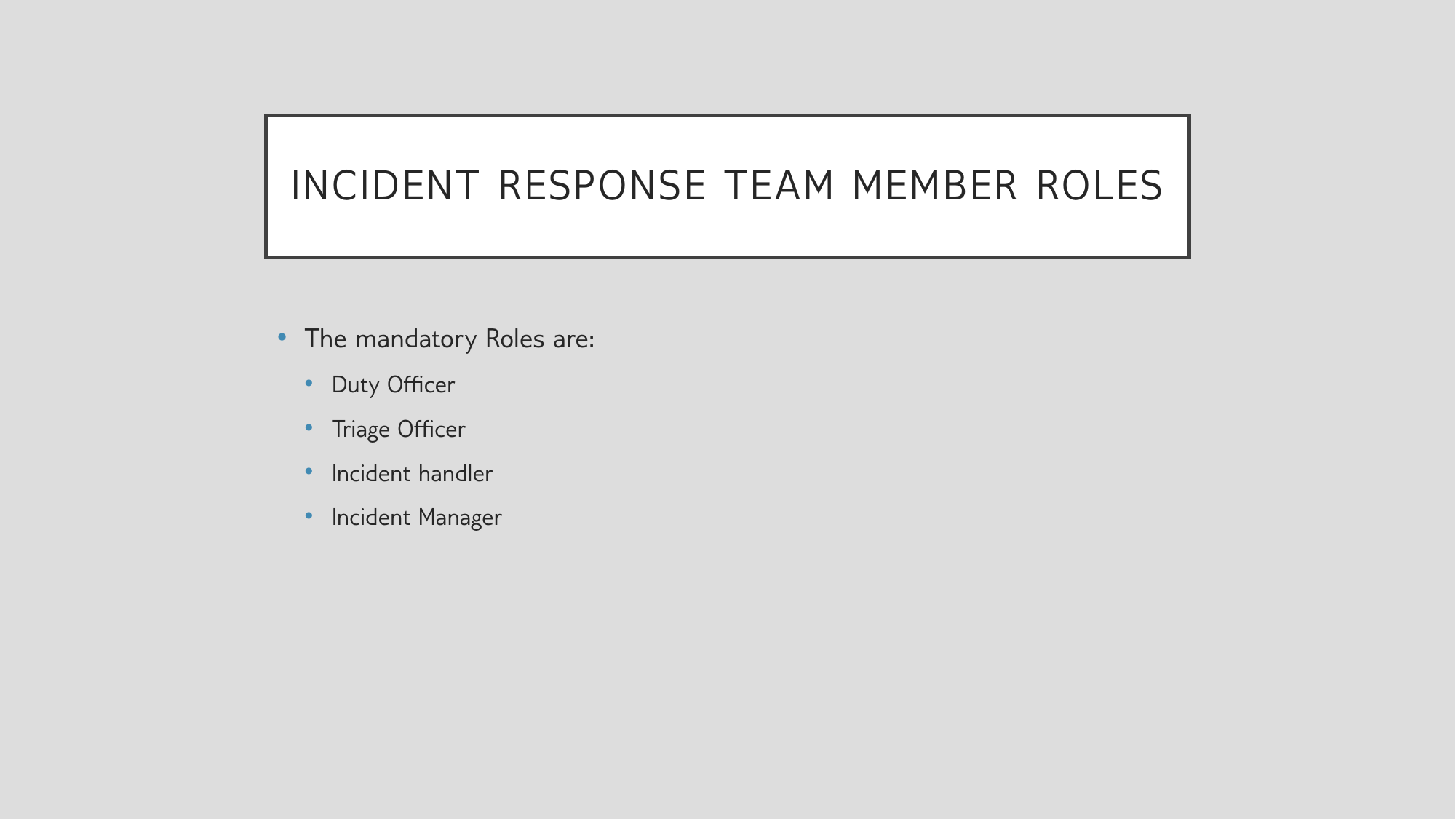

# Incident Response Team Member Roles
The mandatory Roles are:
Duty Officer
Triage Officer
Incident handler
Incident Manager